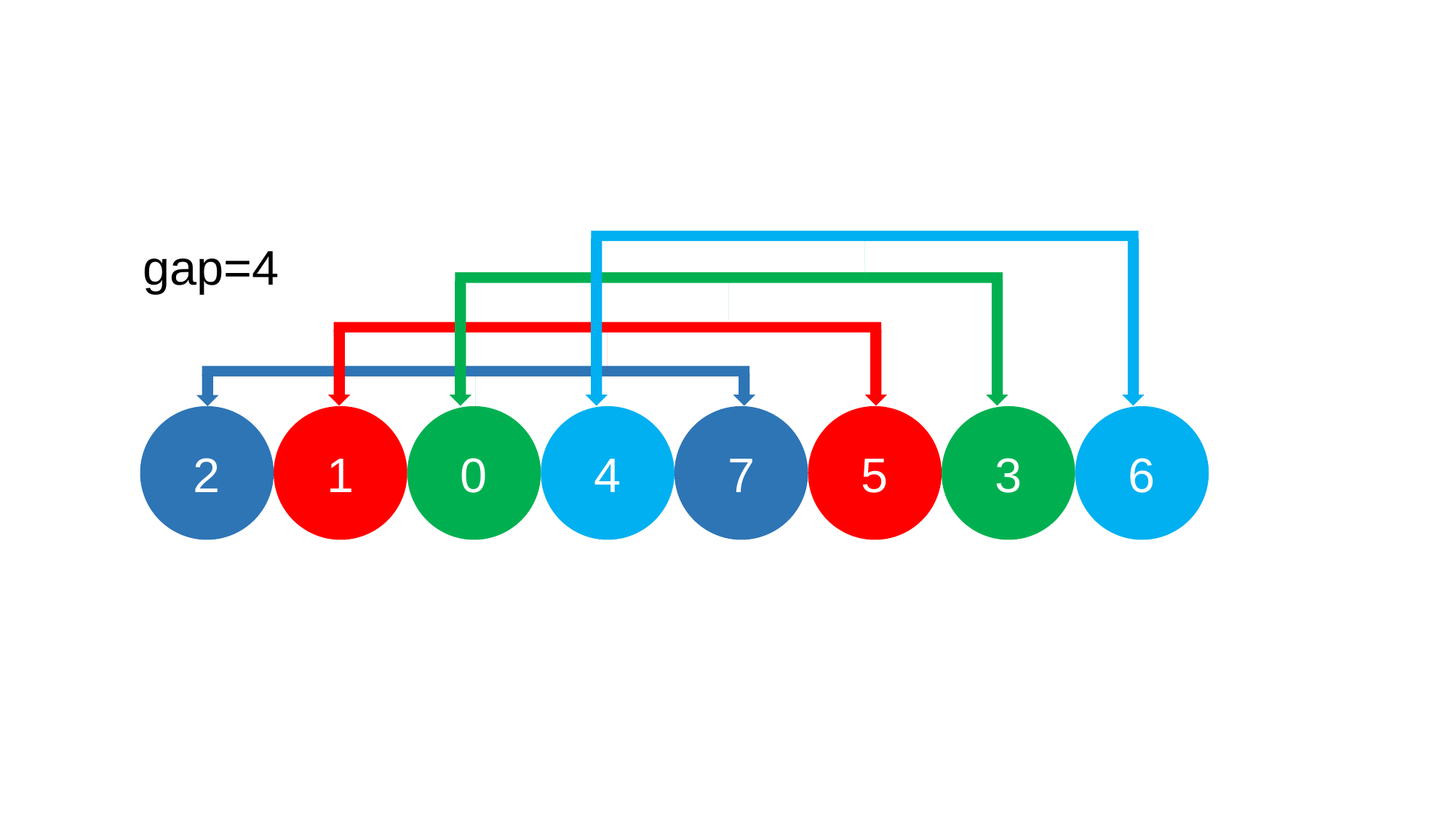

gap=4

5
3
6
7
1
0
4
2